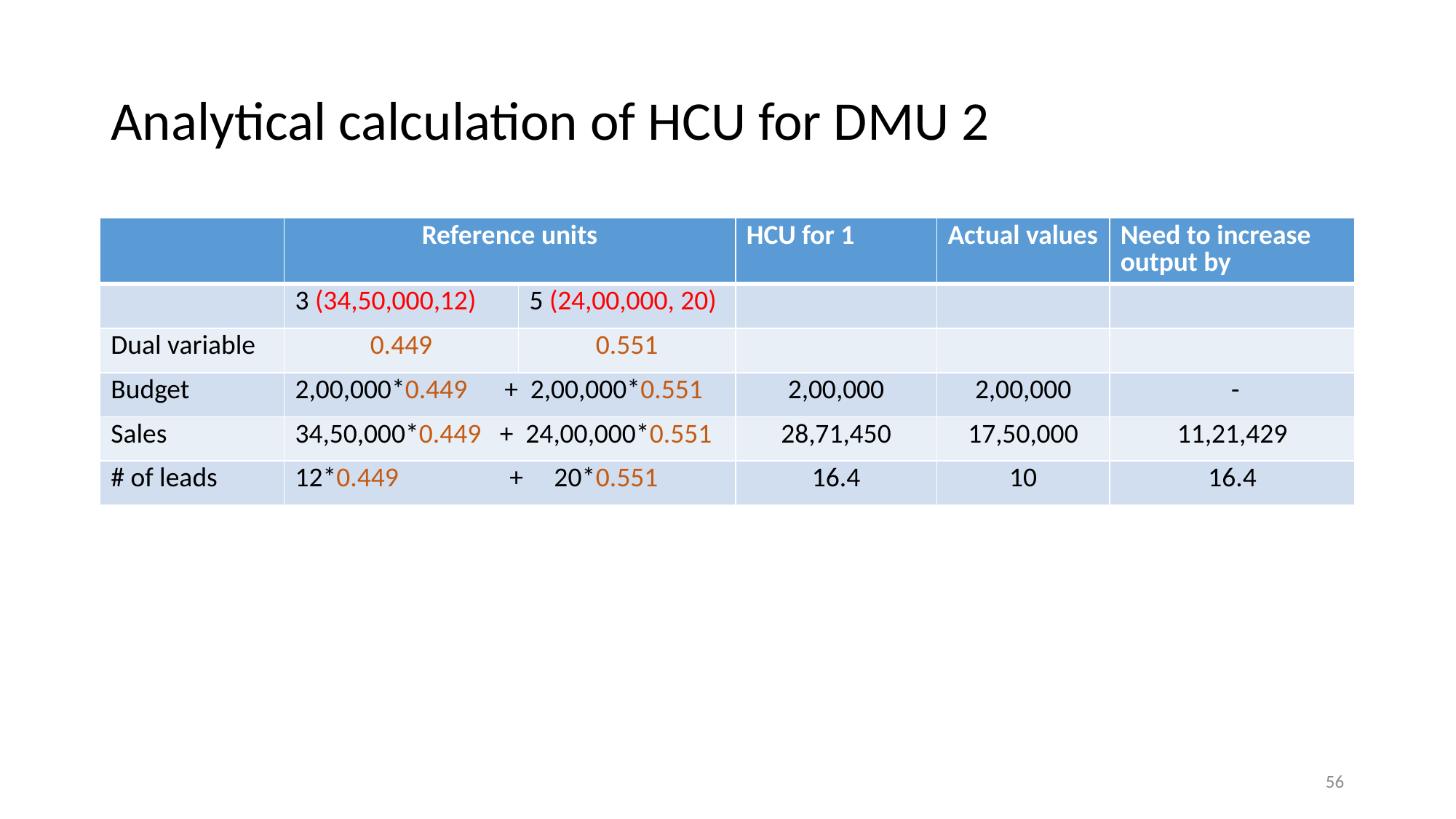

# Analytical calculation of HCU for DMU 2
|  | Reference units |  | HCU for 1 | Actual values | Need to increase output by |
| --- | --- | --- | --- | --- | --- |
|  | 3 (34,50,000,12) | 5 (24,00,000, 20) |  |  |  |
| Dual variable | 0.449 | 0.551 |  |  |  |
| Budget | 2,00,000\*0.449 + 2,00,000\*0.551 |  | 2,00,000 | 2,00,000 | - |
| Sales | 34,50,000\*0.449 + 24,00,000\*0.551 |  | 28,71,450 | 17,50,000 | 11,21,429 |
| # of leads | 12\*0.449 + 20\*0.551 |  | 16.4 | 10 | 16.4 |
56